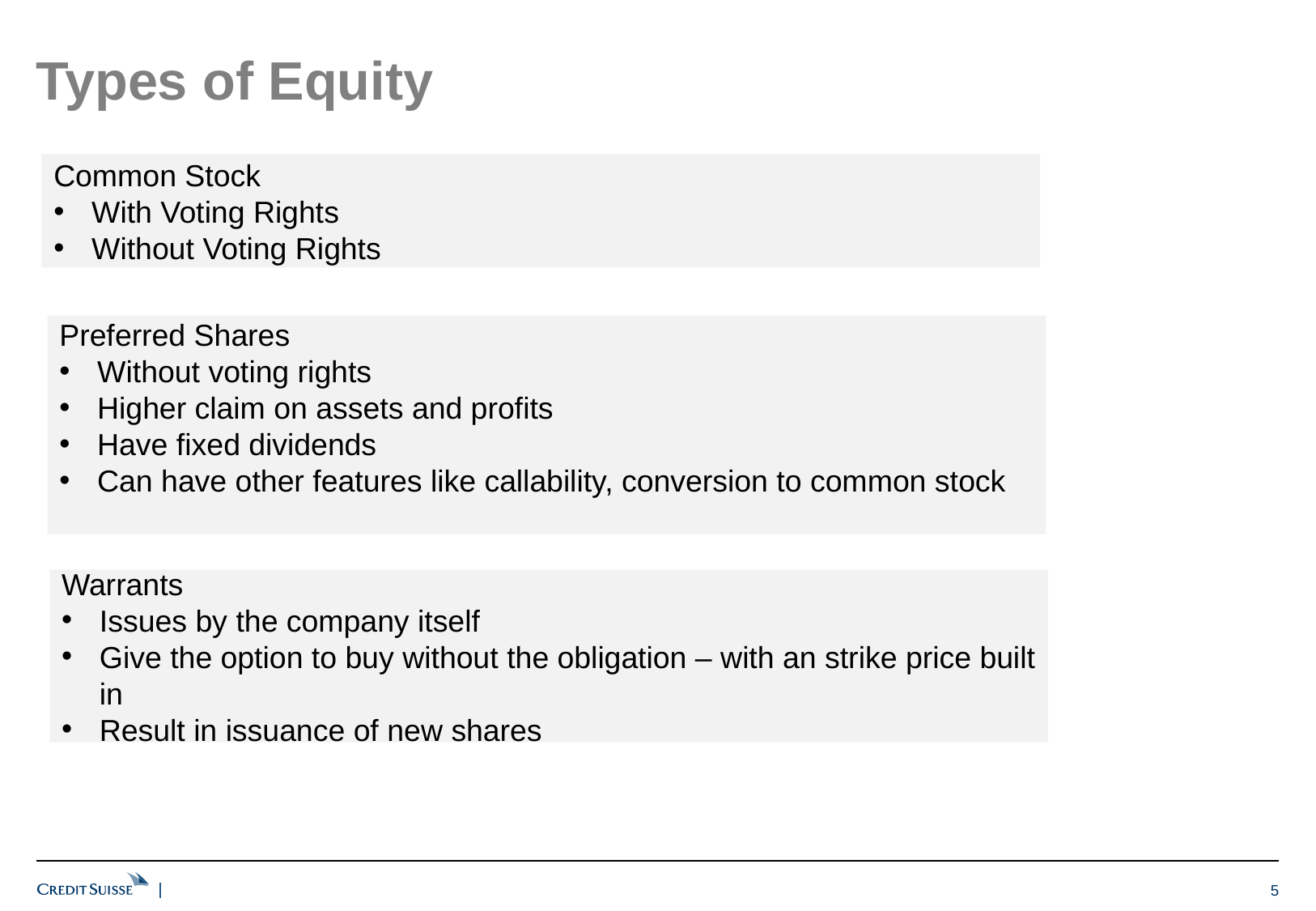

Types of Equity
Common Stock
With Voting Rights
Without Voting Rights
Preferred Shares
Without voting rights
Higher claim on assets and profits
Have fixed dividends
Can have other features like callability, conversion to common stock

Warrants
Issues by the company itself
Give the option to buy without the obligation – with an strike price built in
Result in issuance of new shares
5